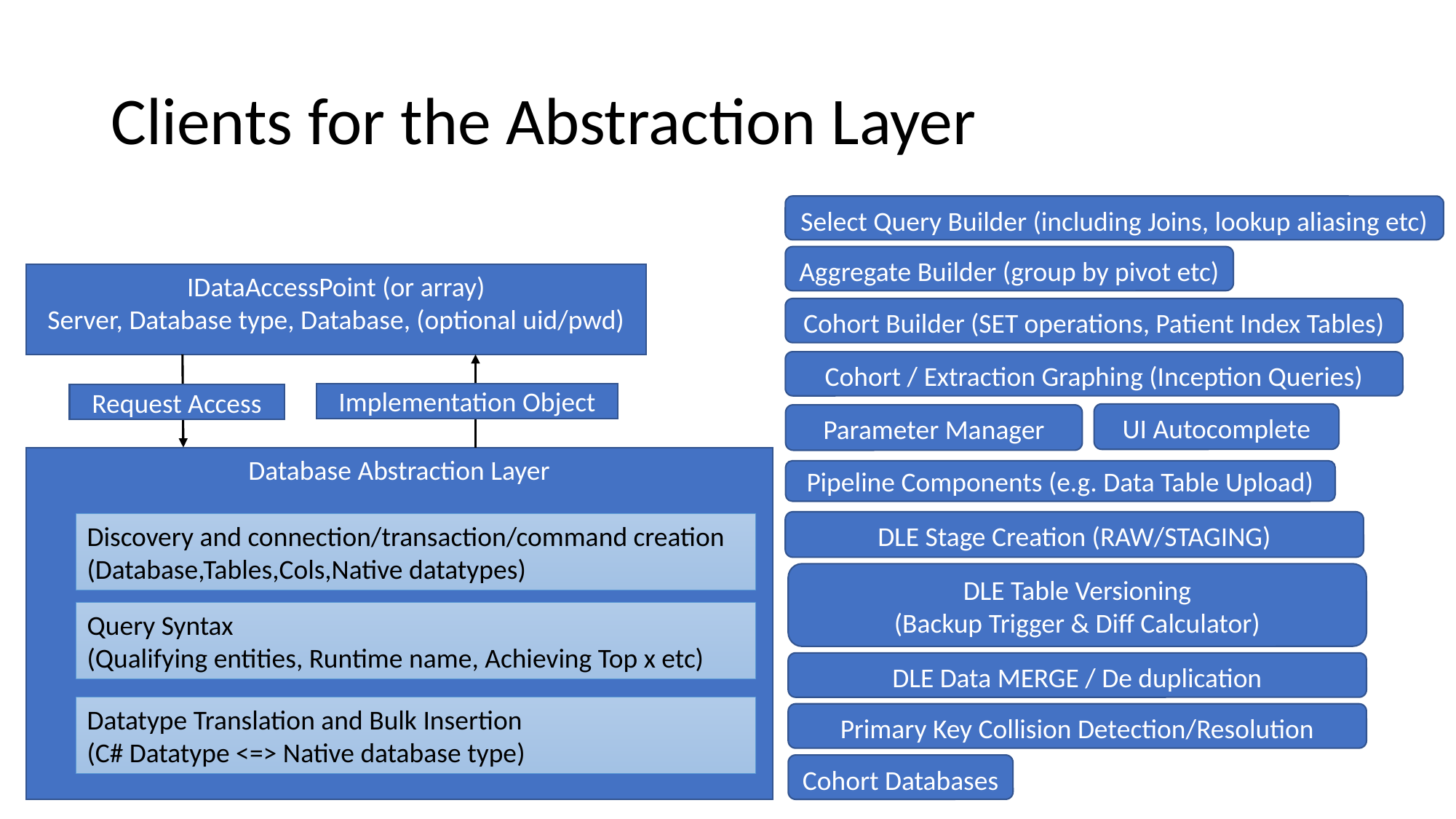

# Clients for the Abstraction Layer
Select Query Builder (including Joins, lookup aliasing etc)
Aggregate Builder (group by pivot etc)
IDataAccessPoint (or array)
Server, Database type, Database, (optional uid/pwd)

Cohort Builder (SET operations, Patient Index Tables)
Cohort / Extraction Graphing (Inception Queries)
Implementation Object
Request Access
UI Autocomplete
Parameter Manager
Database Abstraction Layer
Pipeline Components (e.g. Data Table Upload)
DLE Stage Creation (RAW/STAGING)
Discovery and connection/transaction/command creation
(Database,Tables,Cols,Native datatypes)
DLE Table Versioning
(Backup Trigger & Diff Calculator)
Query Syntax
(Qualifying entities, Runtime name, Achieving Top x etc)
DLE Data MERGE / De duplication
Datatype Translation and Bulk Insertion
(C# Datatype <=> Native database type)
Primary Key Collision Detection/Resolution
Cohort Databases